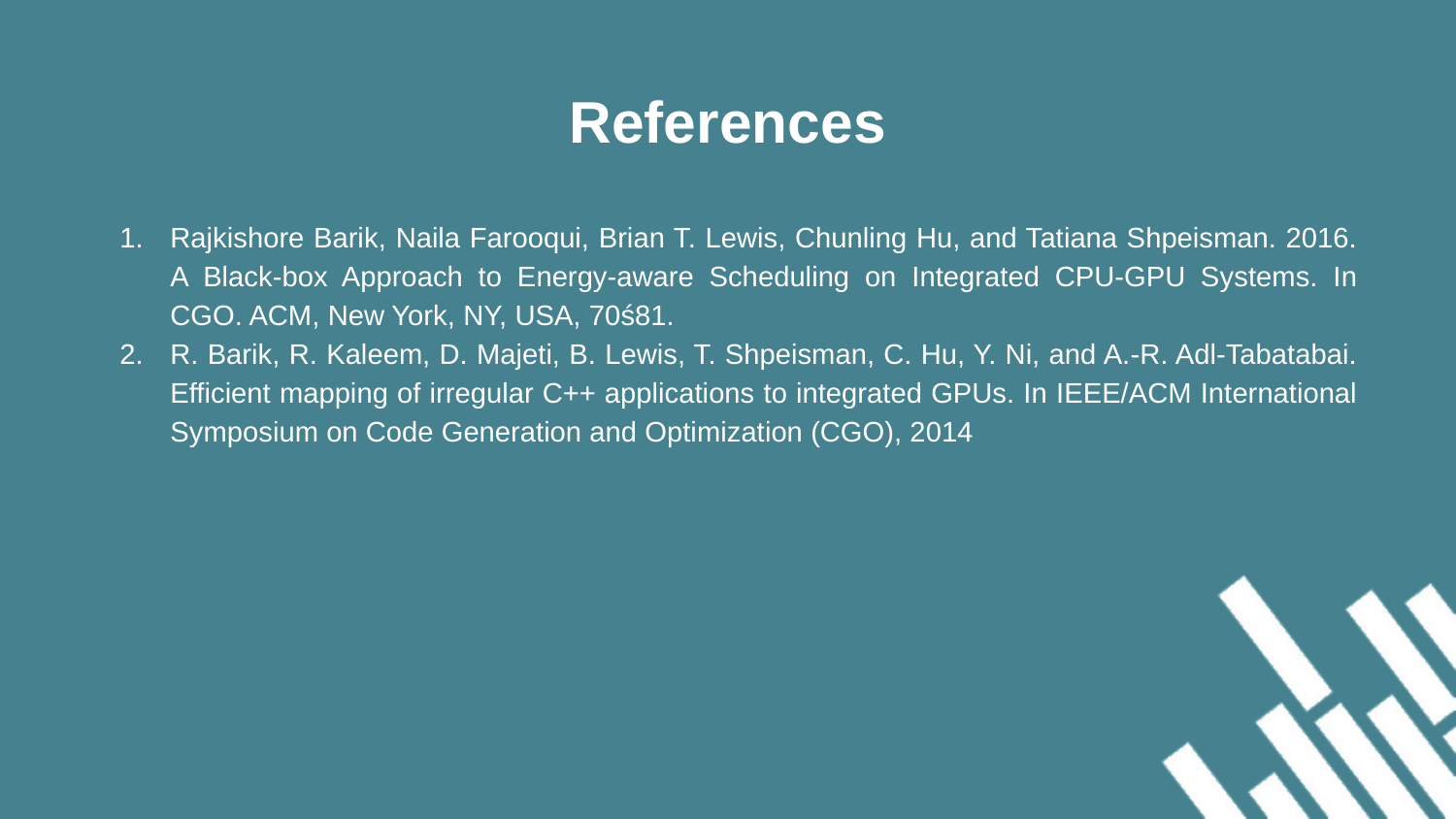

# References
Rajkishore Barik, Naila Farooqui, Brian T. Lewis, Chunling Hu, and Tatiana Shpeisman. 2016. A Black-box Approach to Energy-aware Scheduling on Integrated CPU-GPU Systems. In CGO. ACM, New York, NY, USA, 70ś81.
R. Barik, R. Kaleem, D. Majeti, B. Lewis, T. Shpeisman, C. Hu, Y. Ni, and A.-R. Adl-Tabatabai. Efficient mapping of irregular C++ applications to integrated GPUs. In IEEE/ACM International Symposium on Code Generation and Optimization (CGO), 2014